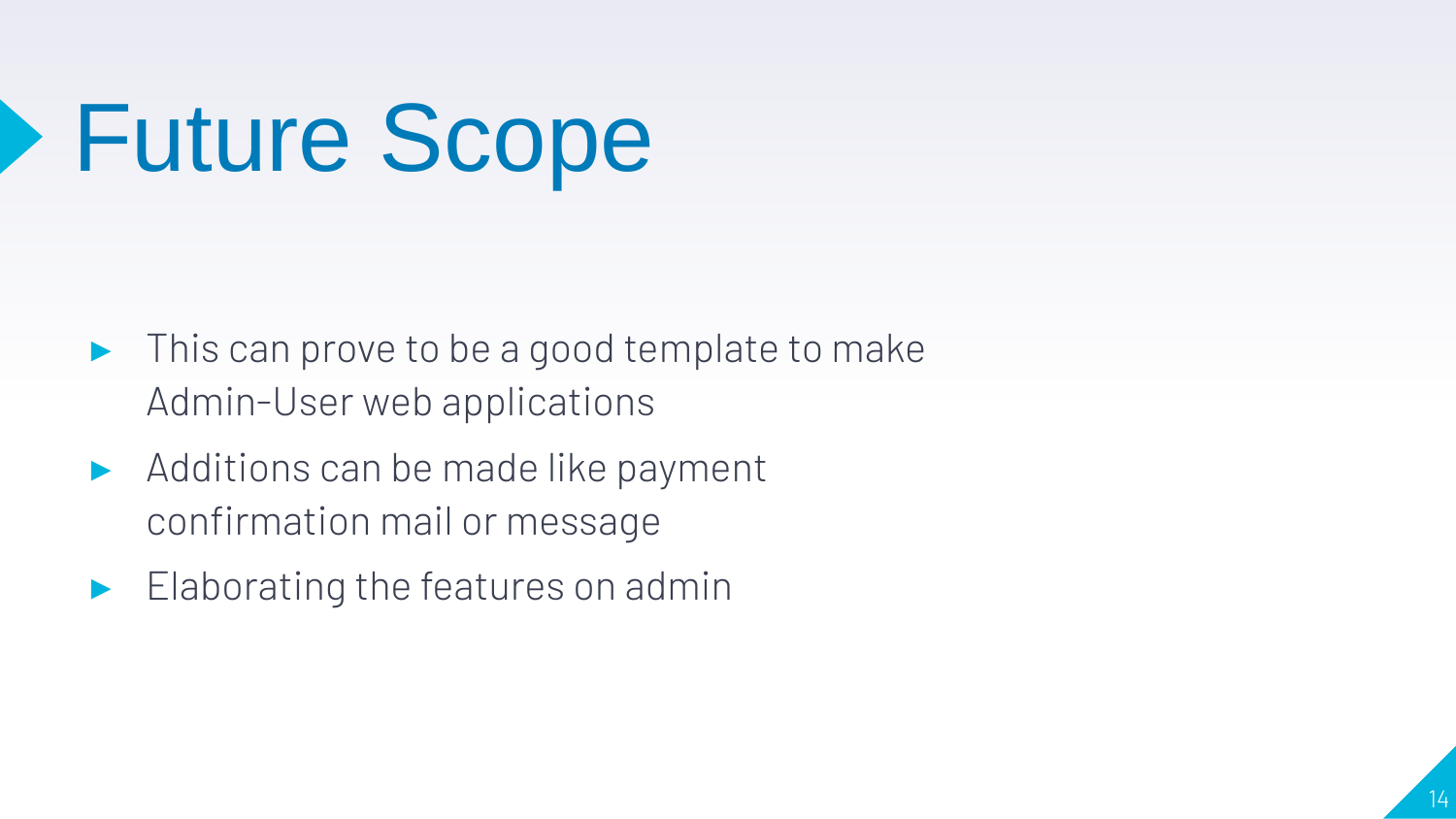

# Future Scope
This can prove to be a good template to make Admin-User web applications
Additions can be made like payment confirmation mail or message
Elaborating the features on admin
14